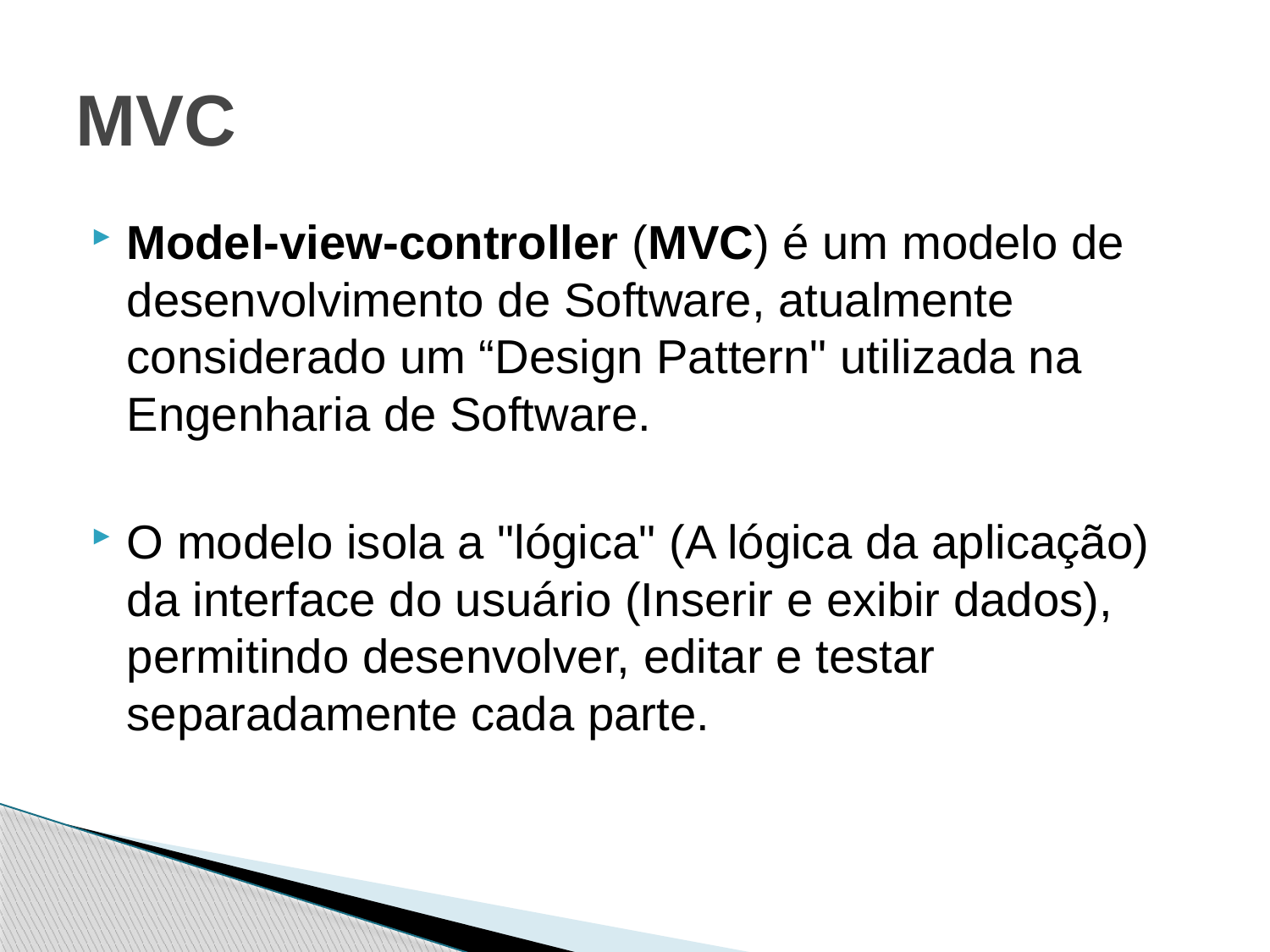

# MVC
Model-view-controller (MVC) é um modelo de desenvolvimento de Software, atualmente considerado um “Design Pattern" utilizada na Engenharia de Software.

O modelo isola a "lógica" (A lógica da aplicação) da interface do usuário (Inserir e exibir dados), permitindo desenvolver, editar e testar separadamente cada parte.